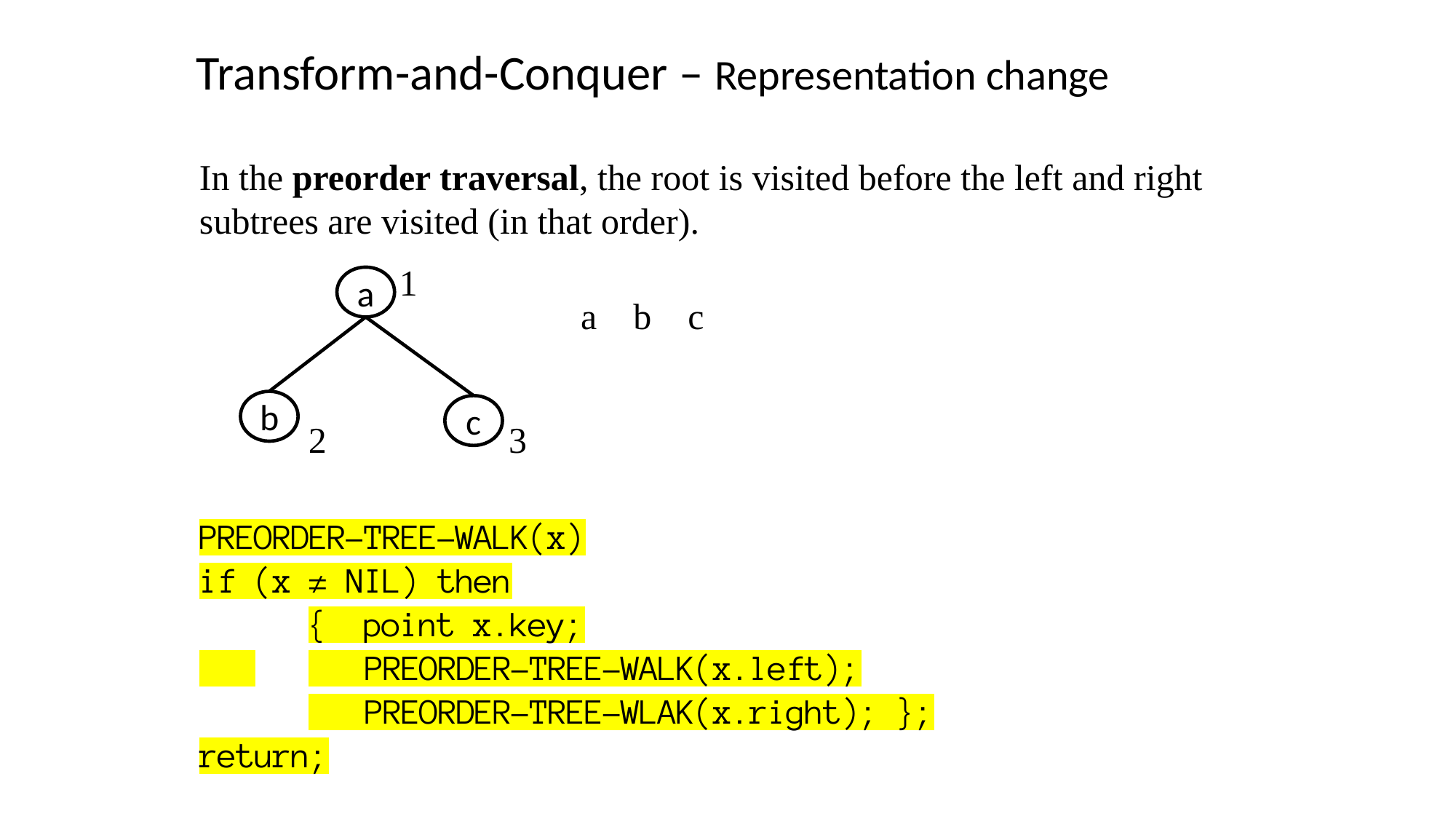

Transform-and-Conquer – Representation change
In the preorder traversal, the root is visited before the left and right subtrees are visited (in that order).
                      1

            2                    3

PREORDER-TREE-WALK(x)
if (x ≠ NIL) then
	{  point x.key;
   	   PREORDER-TREE-WALK(x.left);
	   PREORDER-TREE-WLAK(x.right); };
return;
a
a    b    c
b
c